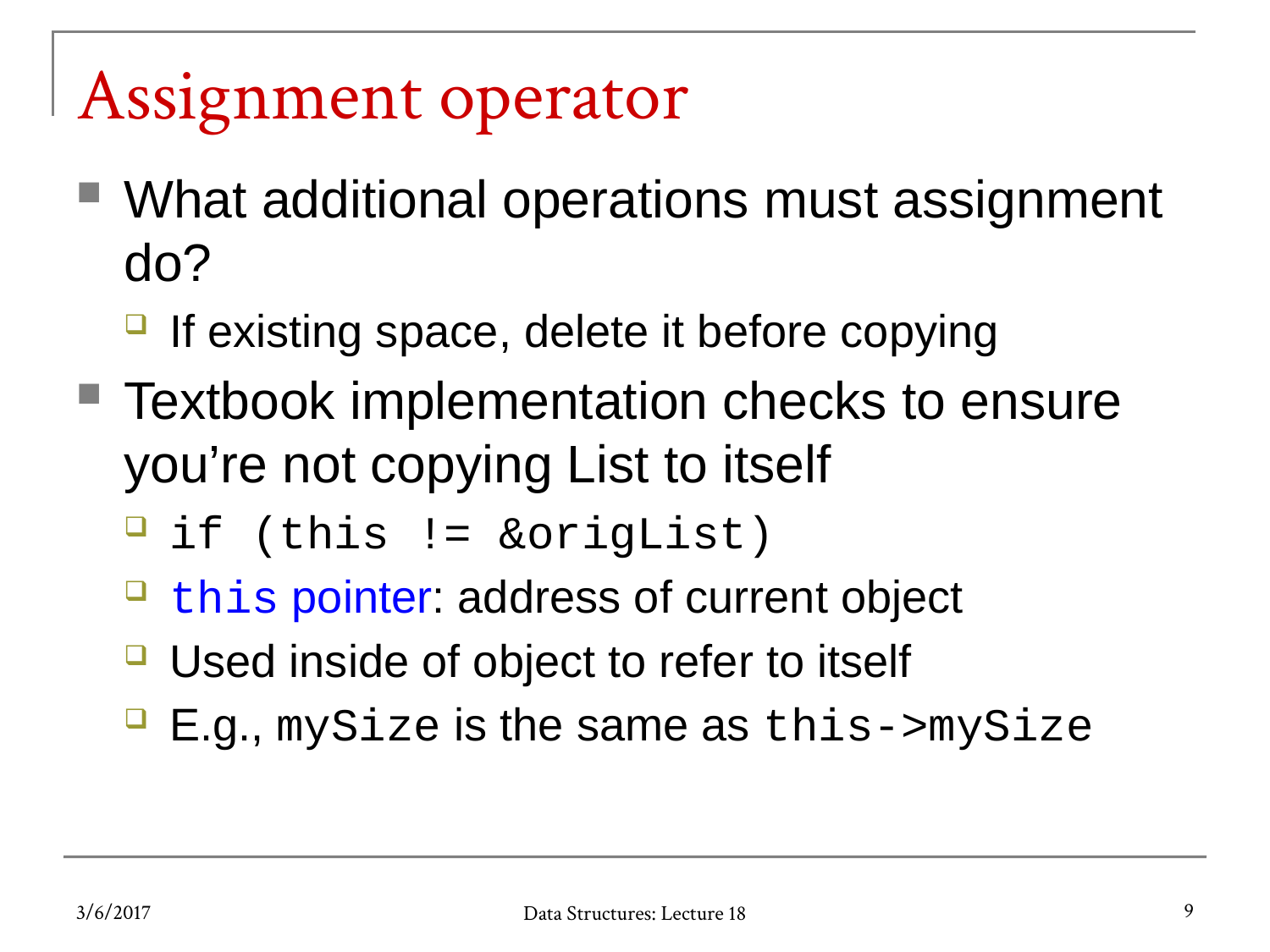

# Assignment operator
What additional operations must assignment do?
If existing space, delete it before copying
Textbook implementation checks to ensure you’re not copying List to itself
if (this != &origList)
this pointer: address of current object
Used inside of object to refer to itself
E.g., mySize is the same as this->mySize
3/6/2017
9
Data Structures: Lecture 18